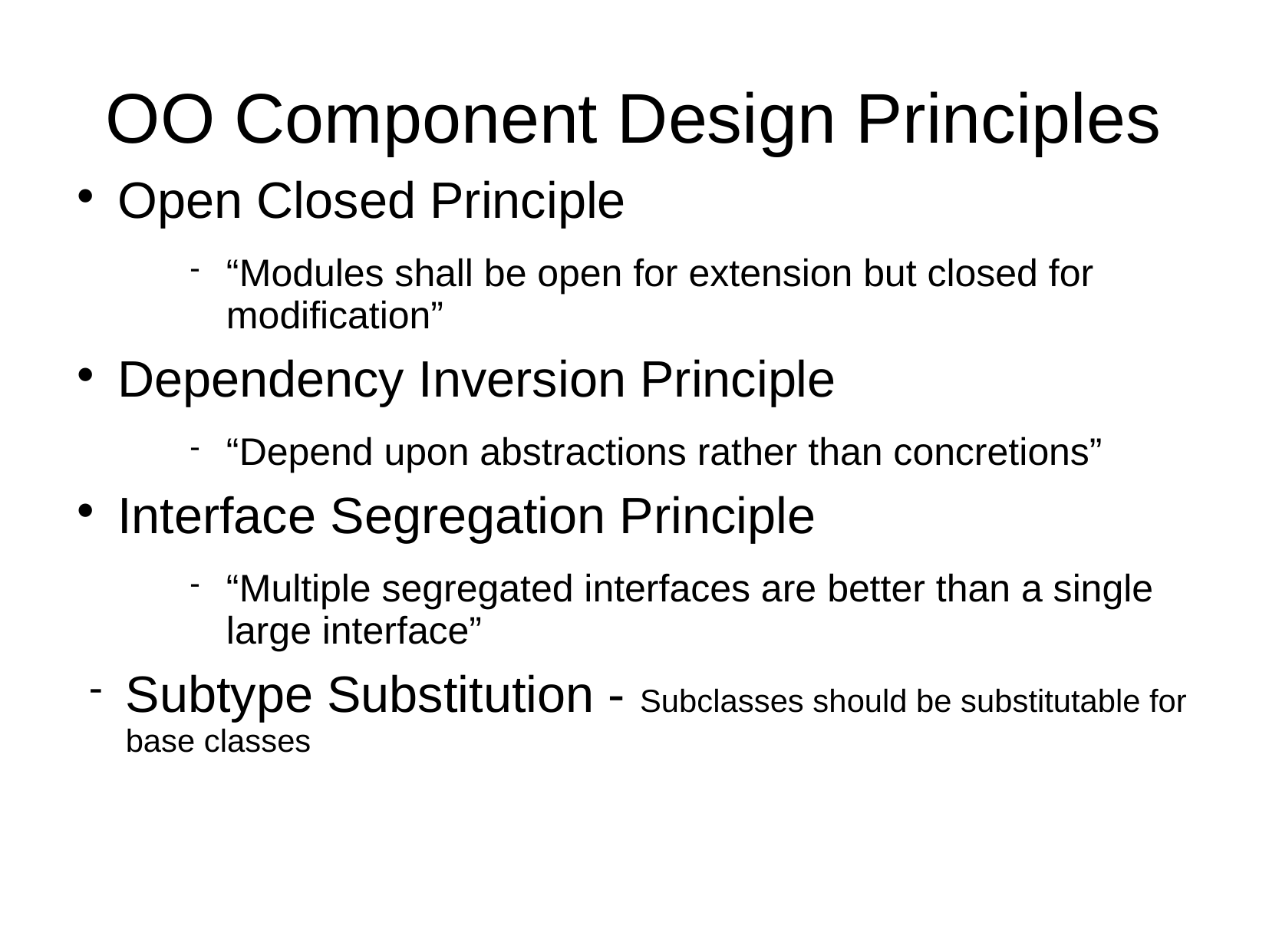

# OO Component Design Principles
Open Closed Principle
“Modules shall be open for extension but closed for modification”
Dependency Inversion Principle
“Depend upon abstractions rather than concretions”
Interface Segregation Principle
“Multiple segregated interfaces are better than a single large interface”
Subtype Substitution - Subclasses should be substitutable for base classes